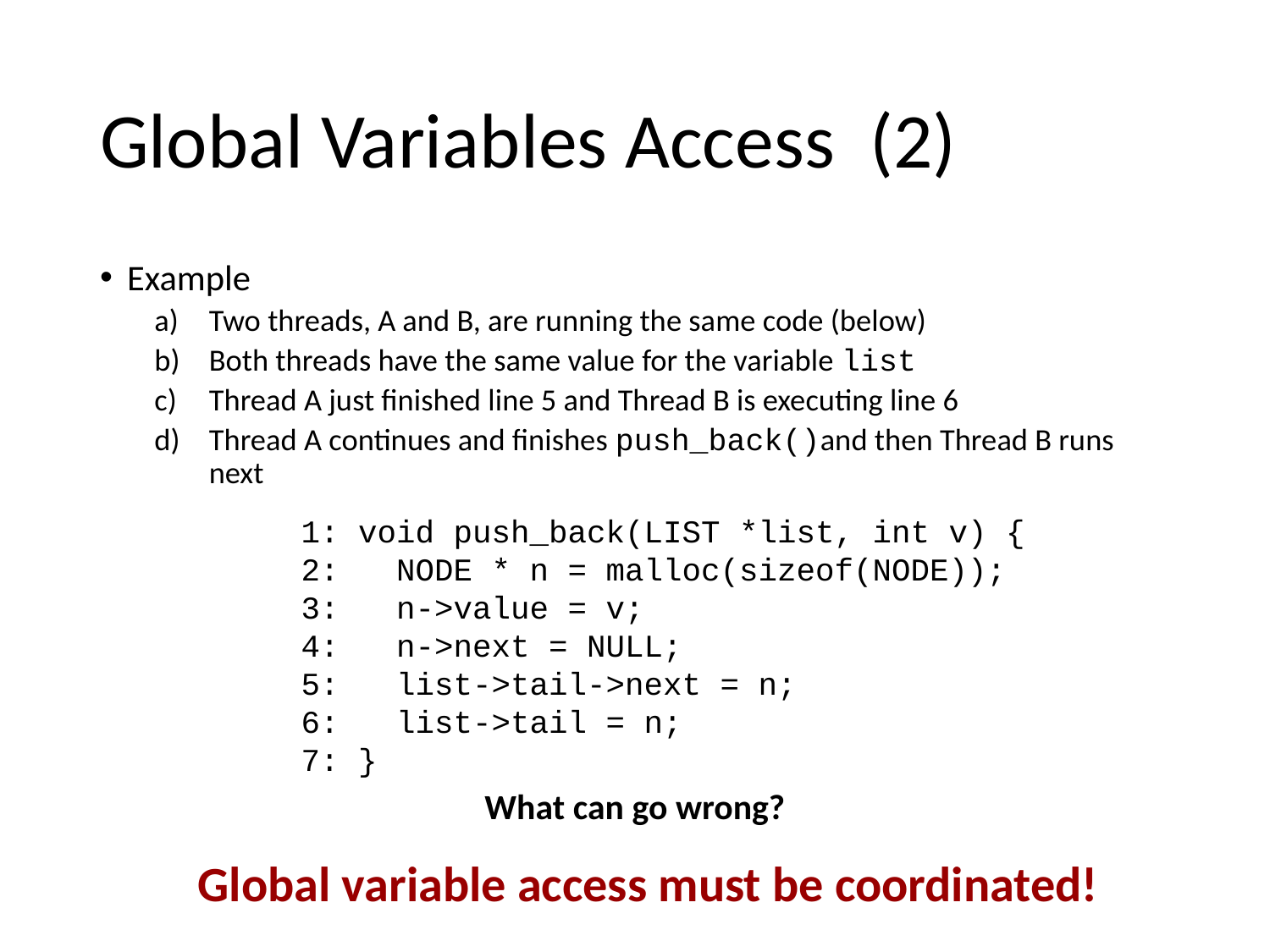

# Global Variables Access  (2)
Example
Two threads, A and B, are running the same code (below)
Both threads have the same value for the variable list
Thread A just finished line 5 and Thread B is executing line 6
Thread A continues and finishes push_back()and then Thread B runs next
1: void push_back(LIST *list, int v) {
2:   NODE * n = malloc(sizeof(NODE));
3:   n->value = v;
4:   n->next = NULL;
5:   list->tail->next = n;
6:   list->tail = n;
7: }
What can go wrong?

Global variable access must be coordinated!